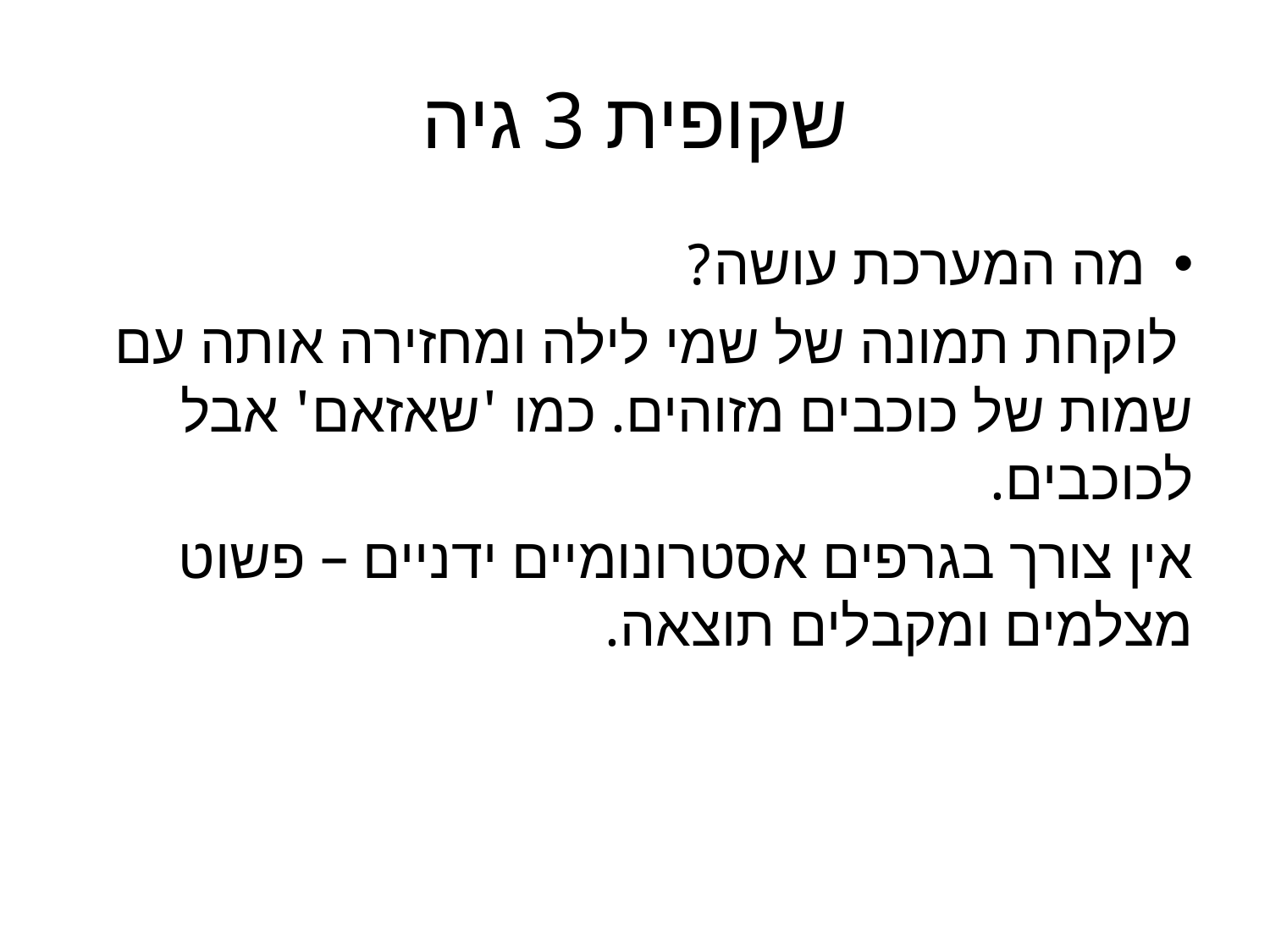

# שקופית 3 גיה
מה המערכת עושה?
 	לוקחת תמונה של שמי לילה ומחזירה אותה עם 	שמות של כוכבים מזוהים. כמו 'שאזאם' אבל 	לכוכבים.
	אין צורך בגרפים אסטרונומיים ידניים – פשוט 	מצלמים ומקבלים תוצאה.